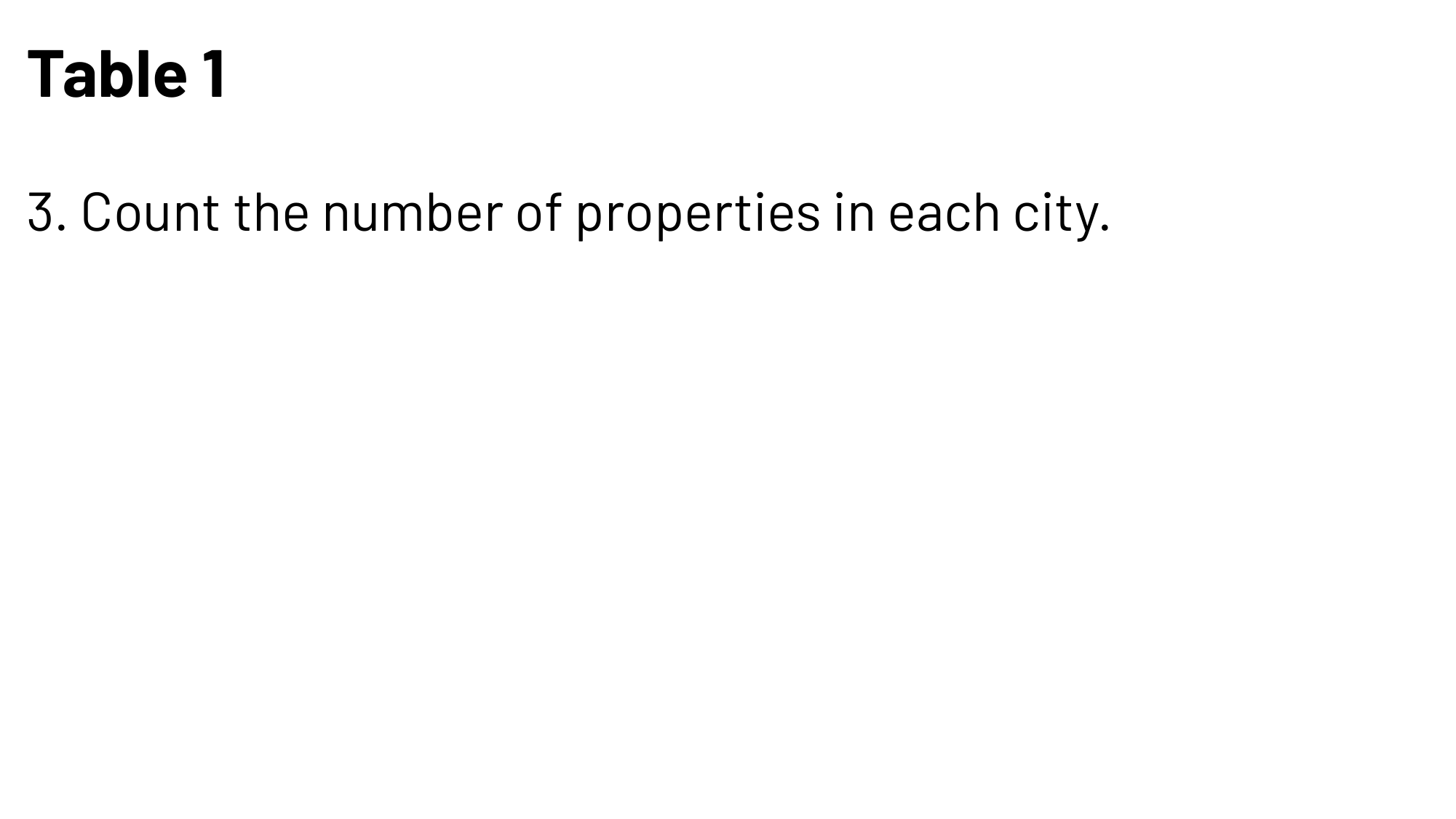

# Table 1 3. Count the number of properties in each city.